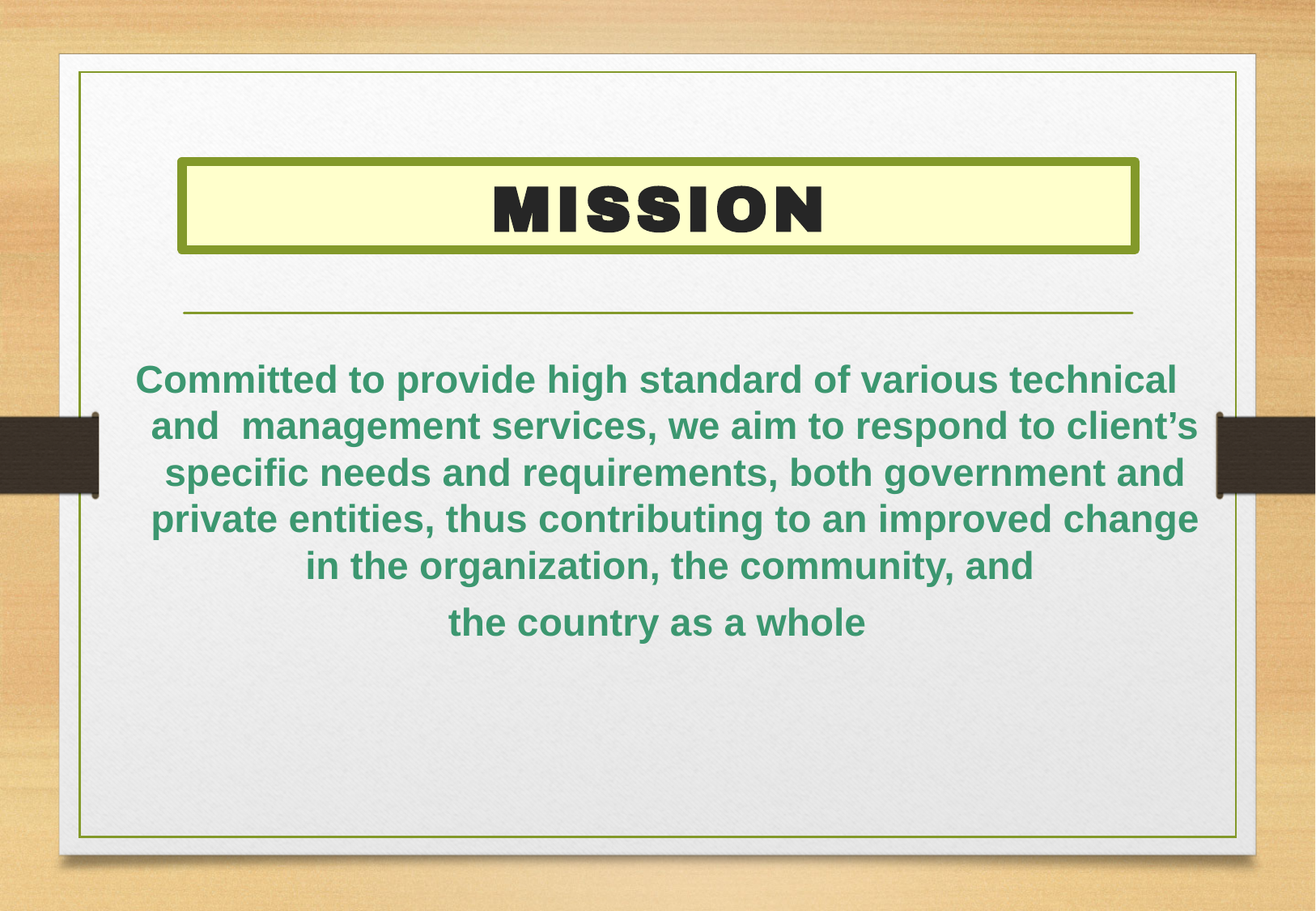

# MISSION
Committed to provide high standard of various technical and  management services, we aim to respond to client’s specific needs and requirements, both government and private entities, thus contributing to an improved change in the organization, the community, and
the country as a whole